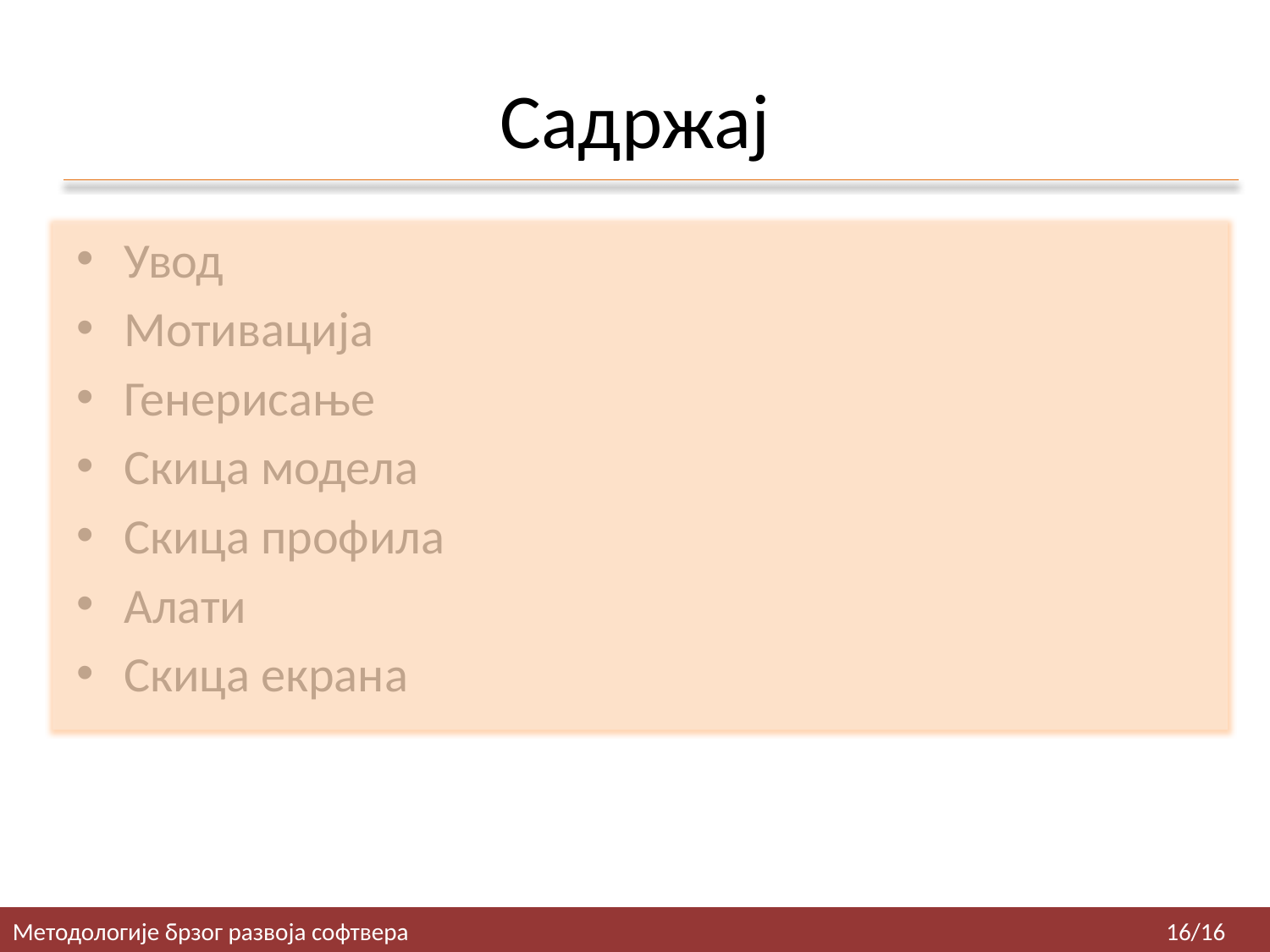

# Садржај

Увод
Мотивација
Генерисање
Скица модела
Скица профила
Алати
Скица екрана
Методологије брзог развоја софтвера
16/16